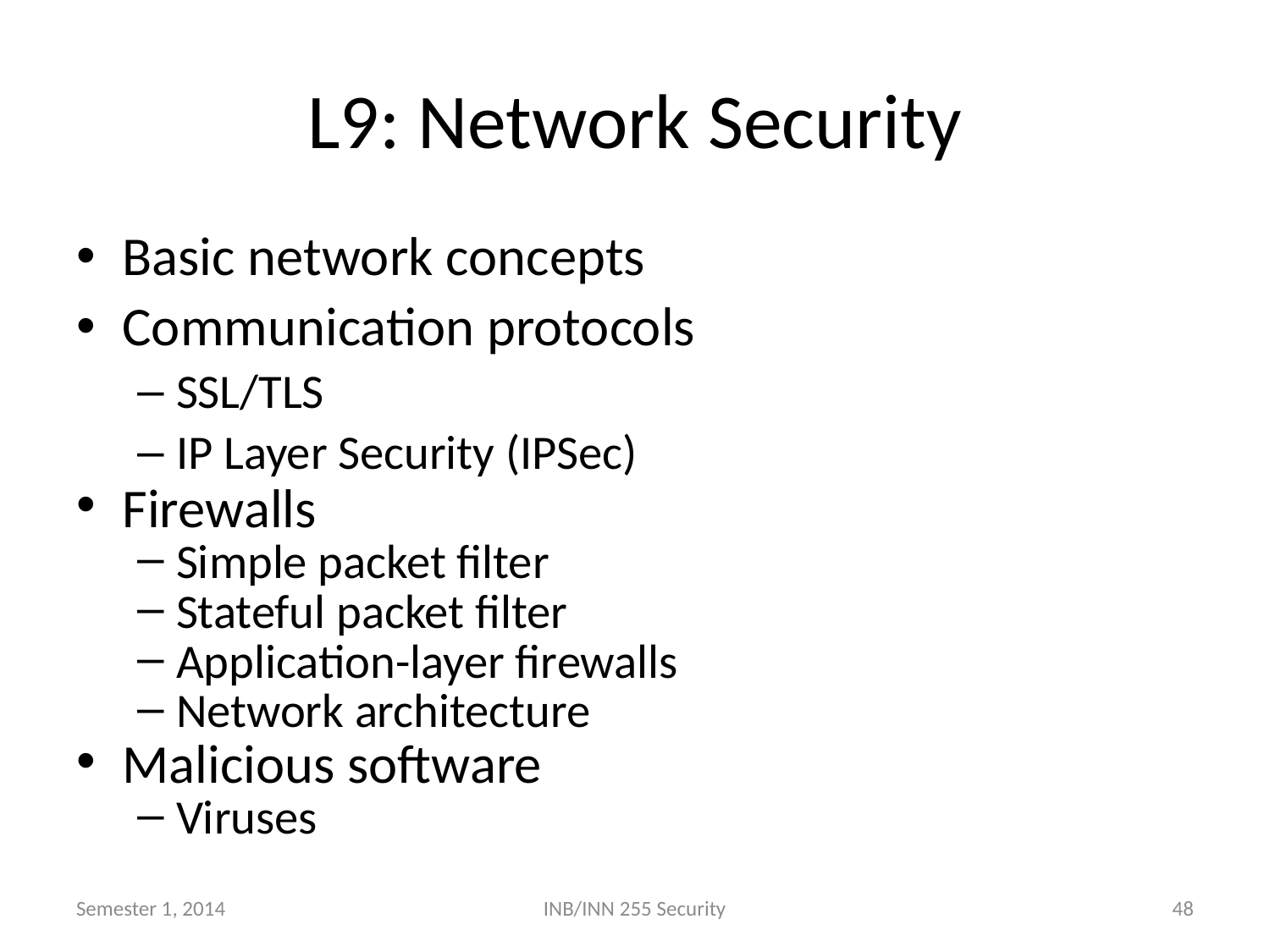

# L9: Network Security
Basic network concepts
Communication protocols
SSL/TLS
IP Layer Security (IPSec)
Firewalls
Simple packet filter
Stateful packet filter
Application-layer firewalls
Network architecture
Malicious software
Viruses
Semester 1, 2014
INB/INN 255 Security
48